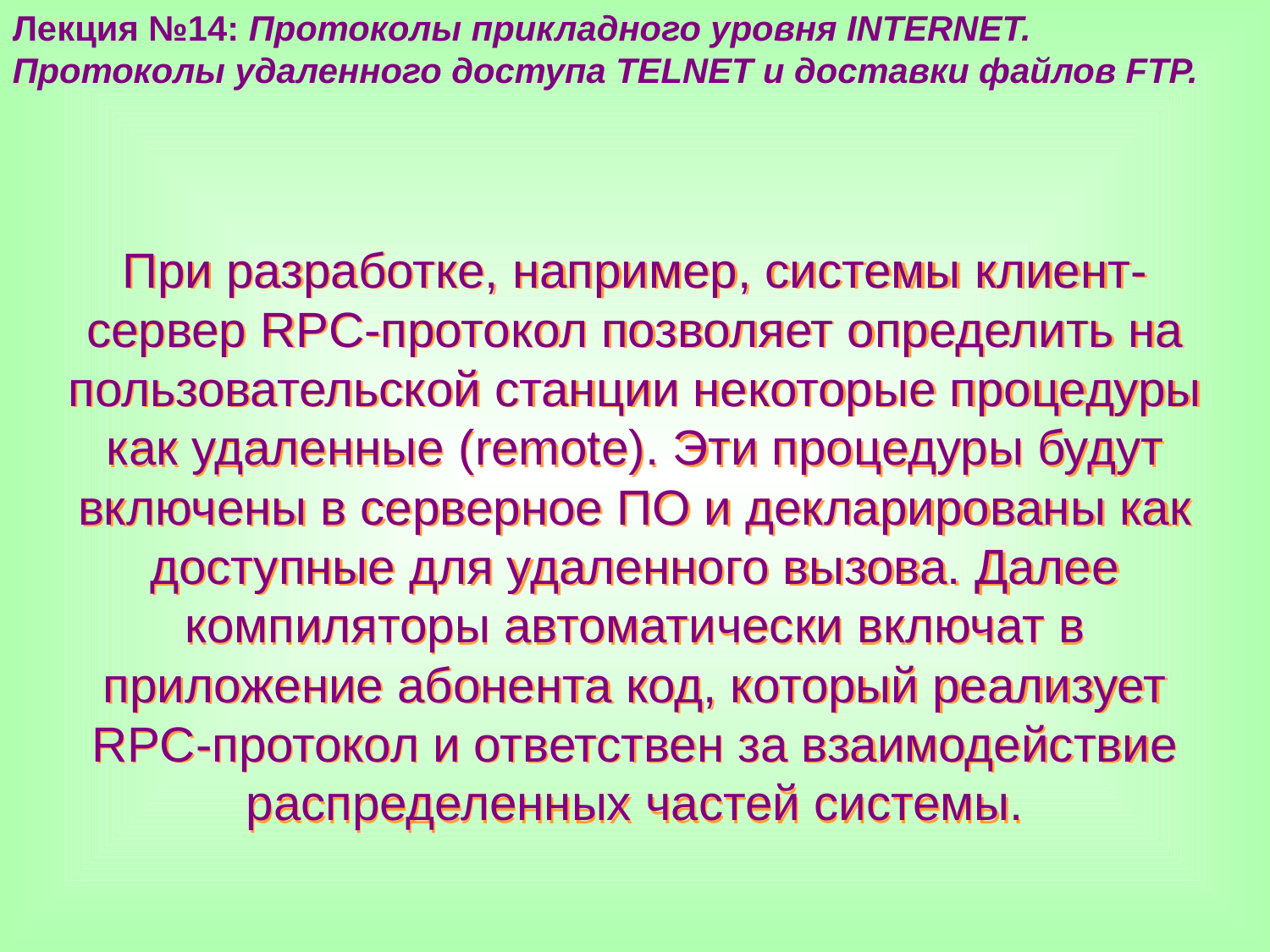

Лекция №14: Протоколы прикладного уровня INTERNET.
Протоколы удаленного доступа TELNET и доставки файлов FTP.
При разработке, например, системы клиент-сервер RPC-протокол позволяет определить на пользовательской станции некоторые процедуры как удаленные (remote). Эти процедуры будут включены в серверное ПО и декларированы как доступные для удаленного вызова. Далее компиляторы автоматически включат в приложение абонента код, который реализует RPC-протокол и ответствен за взаимодействие распределенных частей системы.